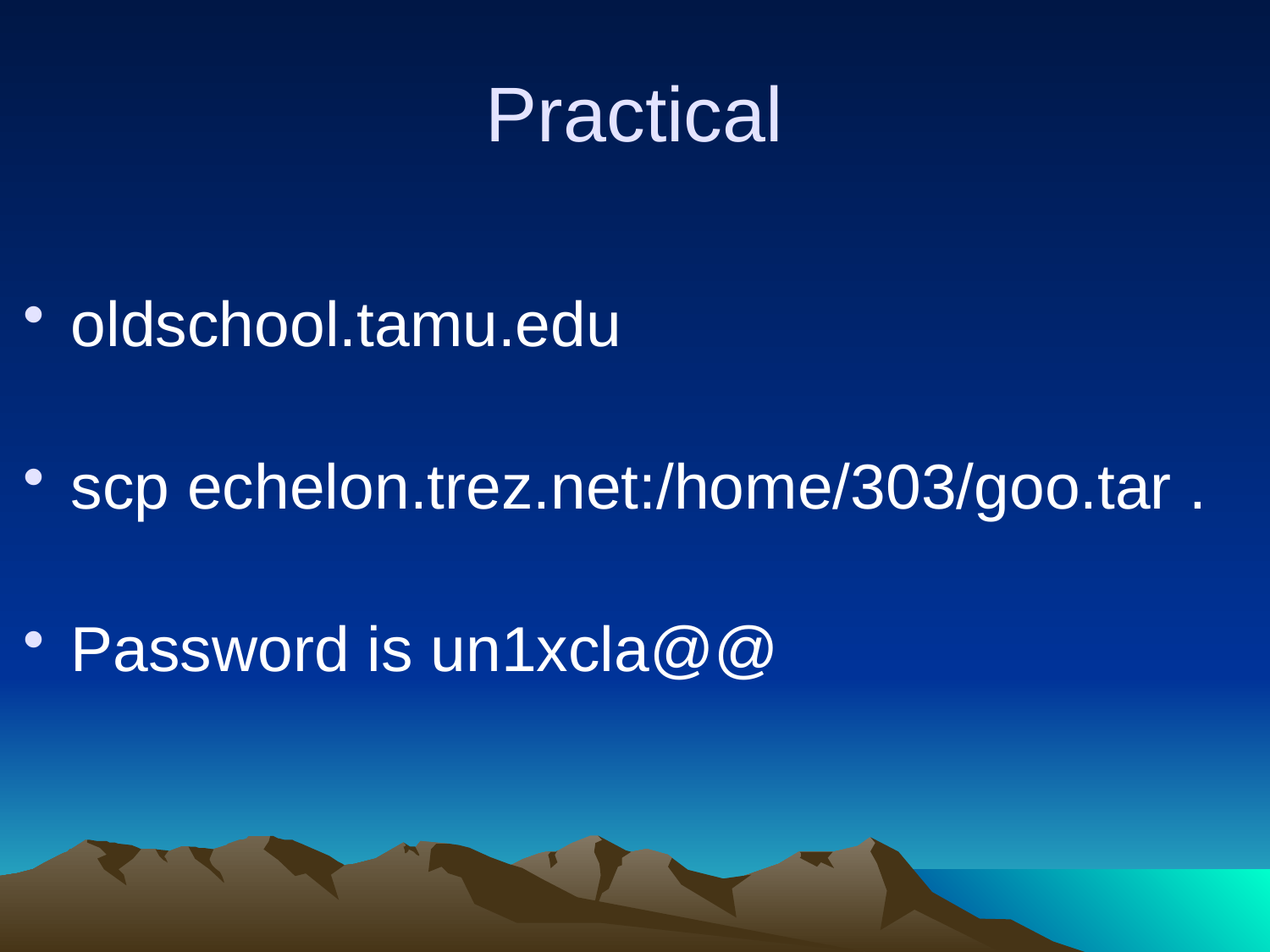

# Practical
oldschool.tamu.edu

scp echelon.trez.net:/home/303/goo.tar .

Password is un1xcla@@